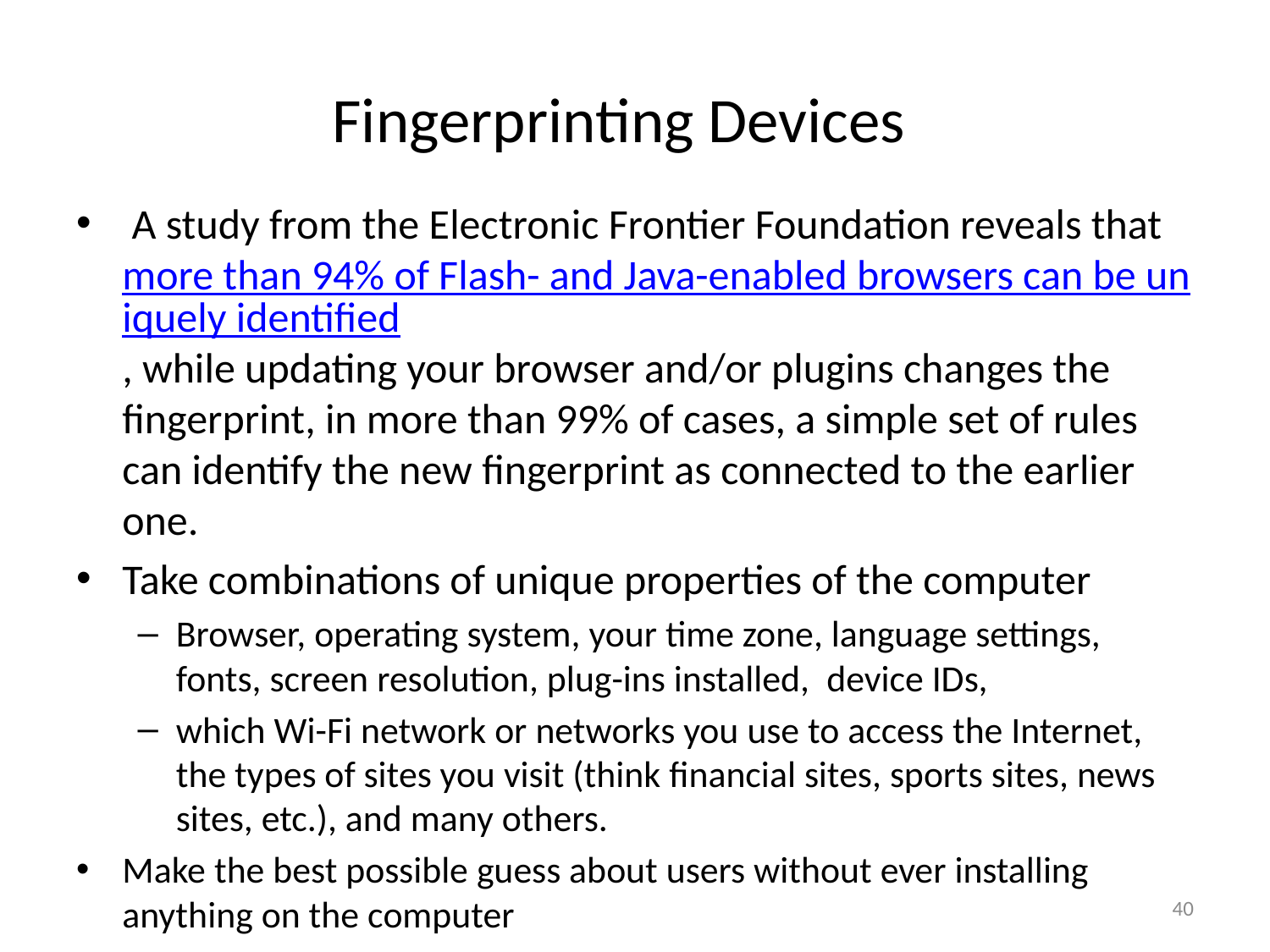

# Fingerprinting Devices
 A study from the Electronic Frontier Foundation reveals that more than 94% of Flash- and Java-enabled browsers can be uniquely identified, while updating your browser and/or plugins changes the fingerprint, in more than 99% of cases, a simple set of rules can identify the new fingerprint as connected to the earlier one.
Take combinations of unique properties of the computer
Browser, operating system, your time zone, language settings, fonts, screen resolution, plug-ins installed,  device IDs,
which Wi-Fi network or networks you use to access the Internet, the types of sites you visit (think financial sites, sports sites, news sites, etc.), and many others.
Make the best possible guess about users without ever installing anything on the computer
40